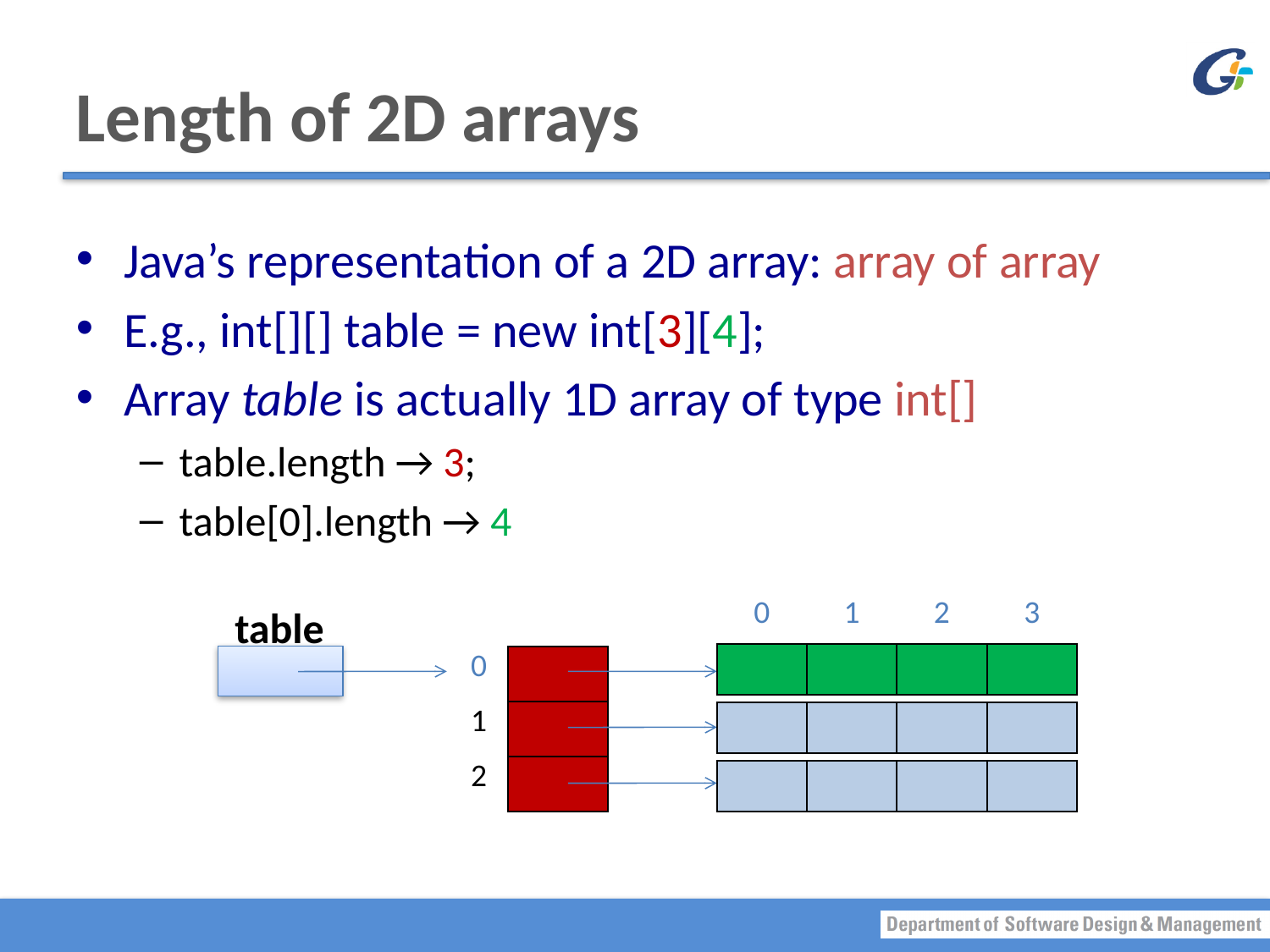

# Length of 2D arrays
Java’s representation of a 2D array: array of array
E.g., int[][] table = new int[3][4];
Array table is actually 1D array of type int[]
table.length → 3;
table[0].length → 4

| 0 | 1 | 2 | 3 |
| --- | --- | --- | --- |
|  |  |  |  |
table

| 0 |  |
| --- | --- |
| 1 |  |
| 2 |  |
|  |  |  |  |
| --- | --- | --- | --- |
|  |  |  |  |
| --- | --- | --- | --- |